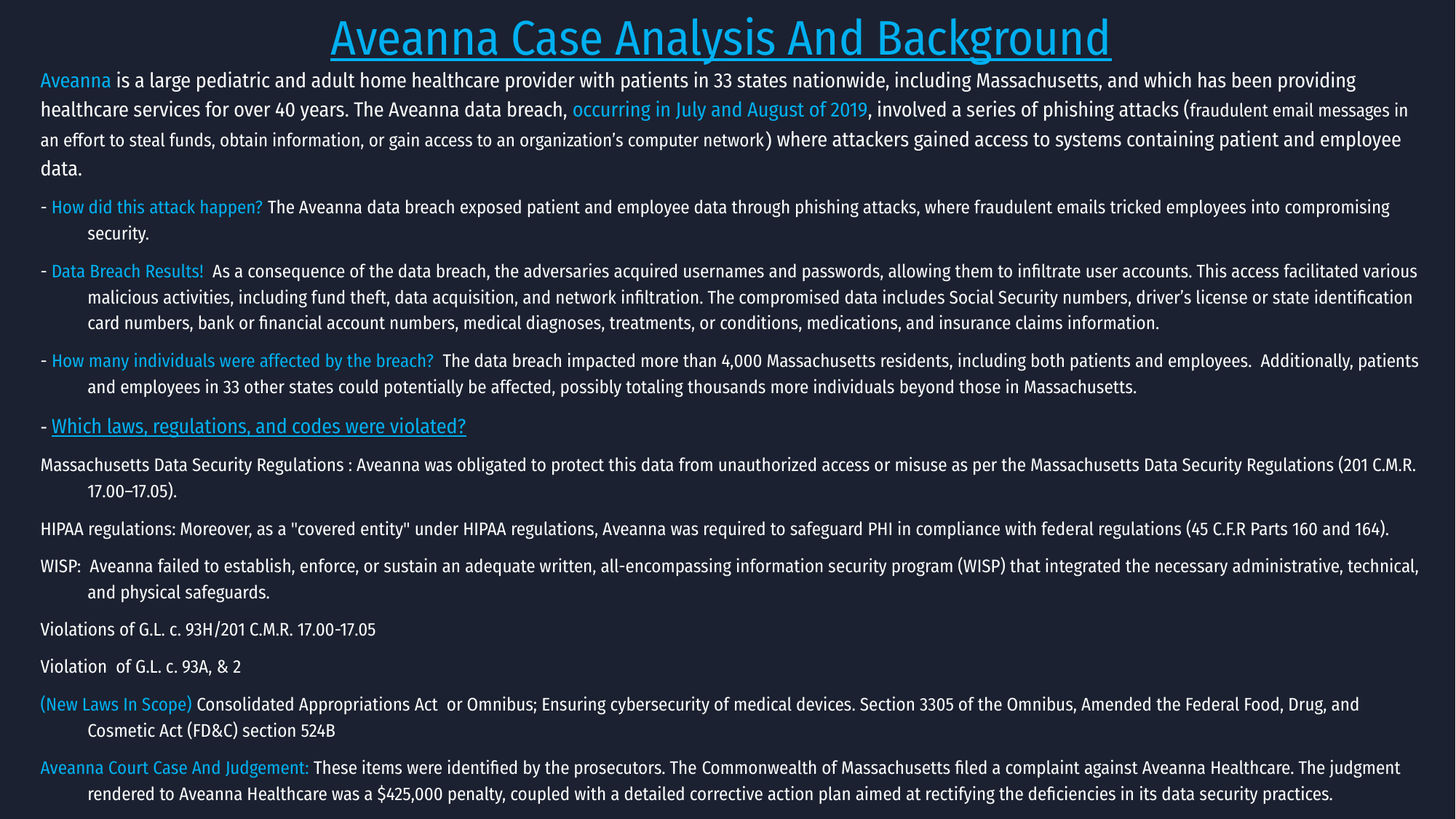

# Aveanna Case Analysis And Background
Aveanna is a large pediatric and adult home healthcare provider with patients in 33 states nationwide, including Massachusetts, and which has been providing healthcare services for over 40 years. The Aveanna data breach, occurring in July and August of 2019, involved a series of phishing attacks (fraudulent email messages in an effort to steal funds, obtain information, or gain access to an organization’s computer network) where attackers gained access to systems containing patient and employee data.
- How did this attack happen? The Aveanna data breach exposed patient and employee data through phishing attacks, where fraudulent emails tricked employees into compromising security.
- Data Breach Results!  As a consequence of the data breach, the adversaries acquired usernames and passwords, allowing them to infiltrate user accounts. This access facilitated various malicious activities, including fund theft, data acquisition, and network infiltration. The compromised data includes Social Security numbers, driver’s license or state identification card numbers, bank or financial account numbers, medical diagnoses, treatments, or conditions, medications, and insurance claims information.
- How many individuals were affected by the breach?  The data breach impacted more than 4,000 Massachusetts residents, including both patients and employees.  Additionally, patients and employees in 33 other states could potentially be affected, possibly totaling thousands more individuals beyond those in Massachusetts.
- Which laws, regulations, and codes were violated?
Massachusetts Data Security Regulations : Aveanna was obligated to protect this data from unauthorized access or misuse as per the Massachusetts Data Security Regulations (201 C.M.R. 17.00–17.05).
HIPAA regulations: Moreover, as a "covered entity" under HIPAA regulations, Aveanna was required to safeguard PHI in compliance with federal regulations (45 C.F.R Parts 160 and 164).
WISP:  Aveanna failed to establish, enforce, or sustain an adequate written, all-encompassing information security program (WISP) that integrated the necessary administrative, technical, and physical safeguards.
Violations of G.L. c. 93H/201 C.M.R. 17.00-17.05
Violation  of G.L. c. 93A, & 2
(New Laws In Scope) Consolidated Appropriations Act  or Omnibus; Ensuring cybersecurity of medical devices. Section 3305 of the Omnibus, Amended the Federal Food, Drug, and Cosmetic Act (FD&C) section 524B
Aveanna Court Case And Judgement: These items were identified by the prosecutors. The Commonwealth of Massachusetts filed a complaint against Aveanna Healthcare. The judgment rendered to Aveanna Healthcare was a $425,000 penalty, coupled with a detailed corrective action plan aimed at rectifying the deficiencies in its data security practices.